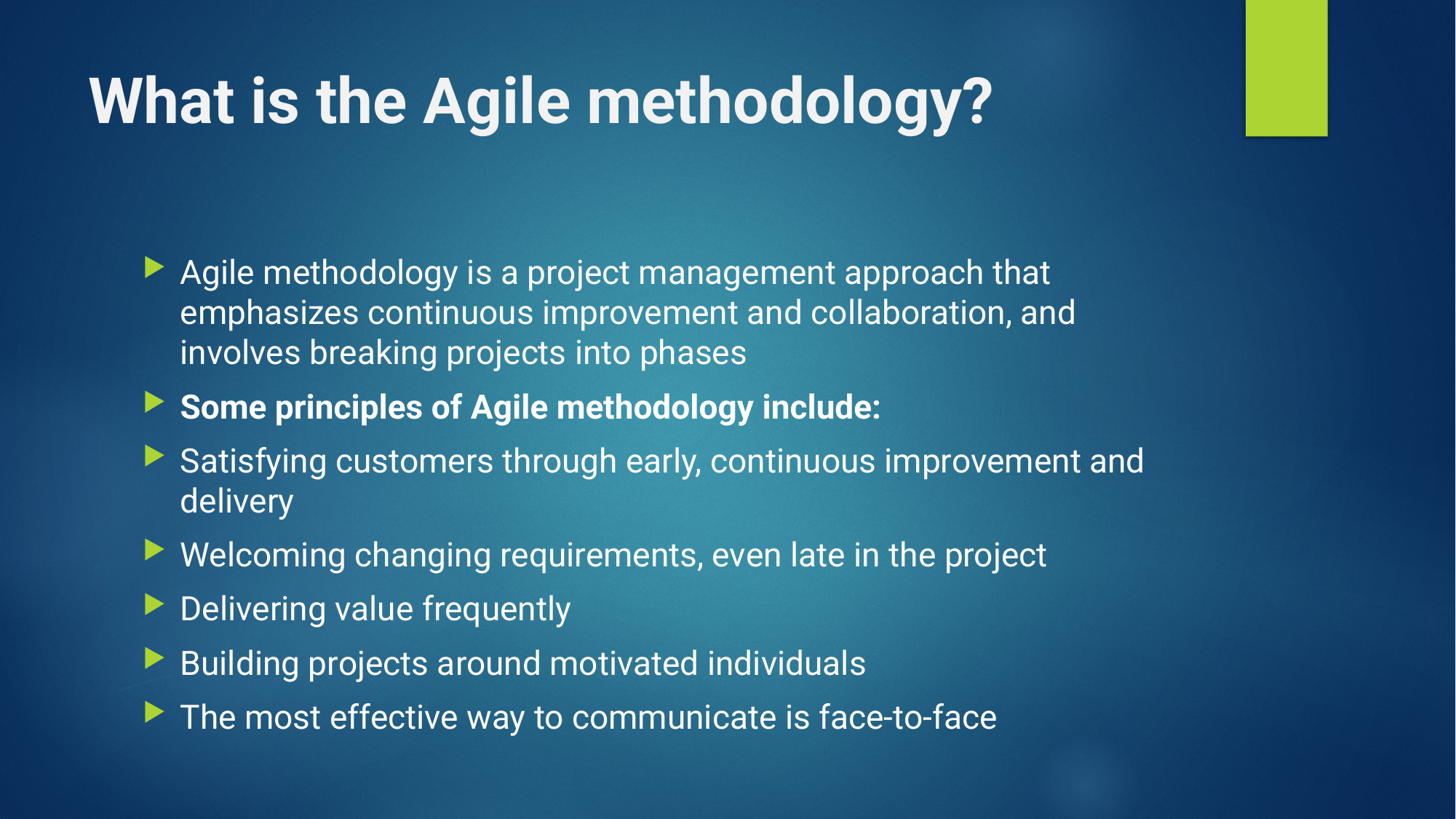

# What is the Agile methodology?
Agile methodology is a project management approach that emphasizes continuous improvement and collaboration, and involves breaking projects into phases
Some principles of Agile methodology include:
Satisfying customers through early, continuous improvement and delivery
Welcoming changing requirements, even late in the project
Delivering value frequently
Building projects around motivated individuals
The most effective way to communicate is face-to-face